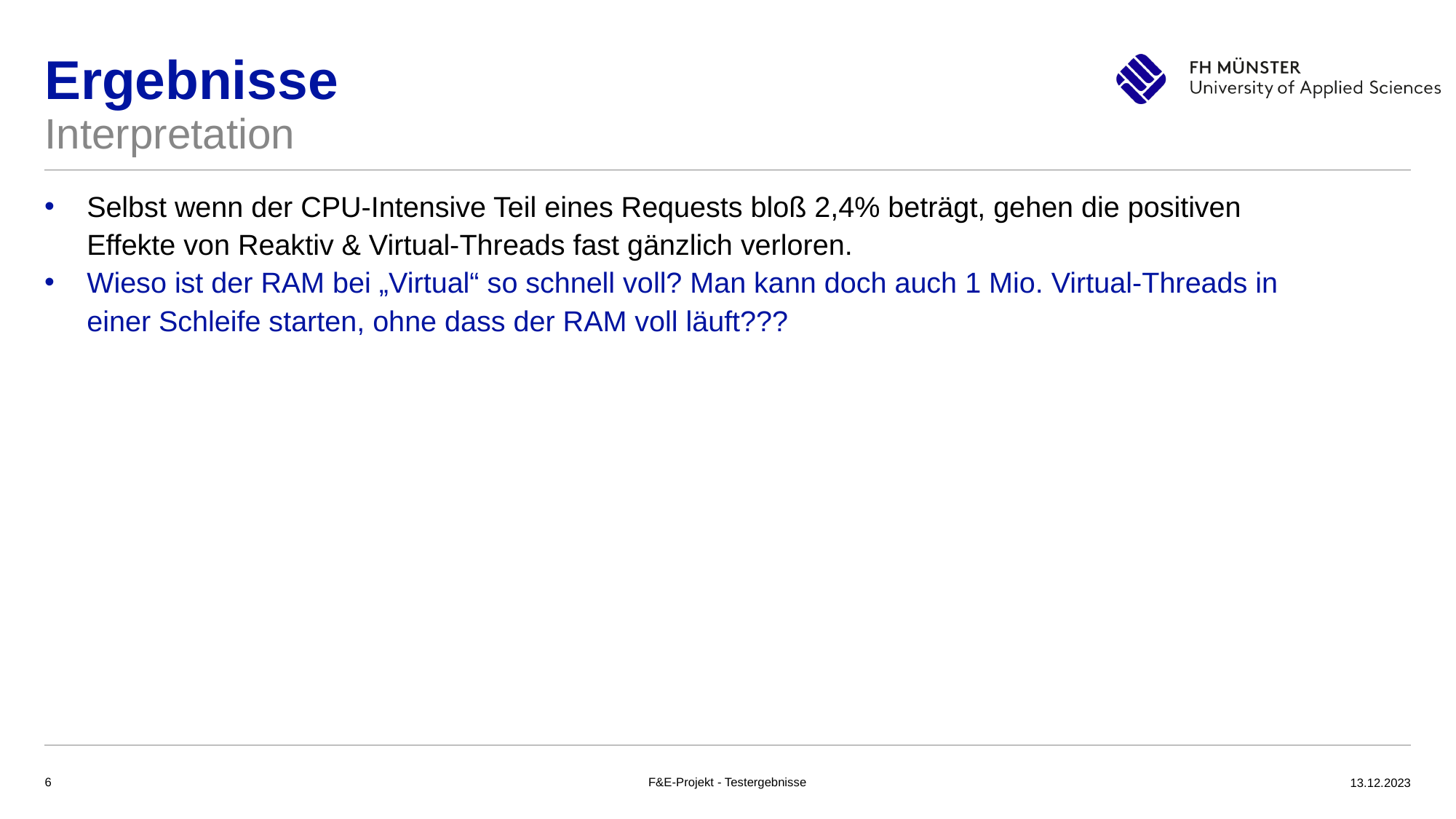

# Ergebnisse
Interpretation
Selbst wenn der CPU-Intensive Teil eines Requests bloß 2,4% beträgt, gehen die positiven Effekte von Reaktiv & Virtual-Threads fast gänzlich verloren.
Wieso ist der RAM bei „Virtual“ so schnell voll? Man kann doch auch 1 Mio. Virtual-Threads in einer Schleife starten, ohne dass der RAM voll läuft???